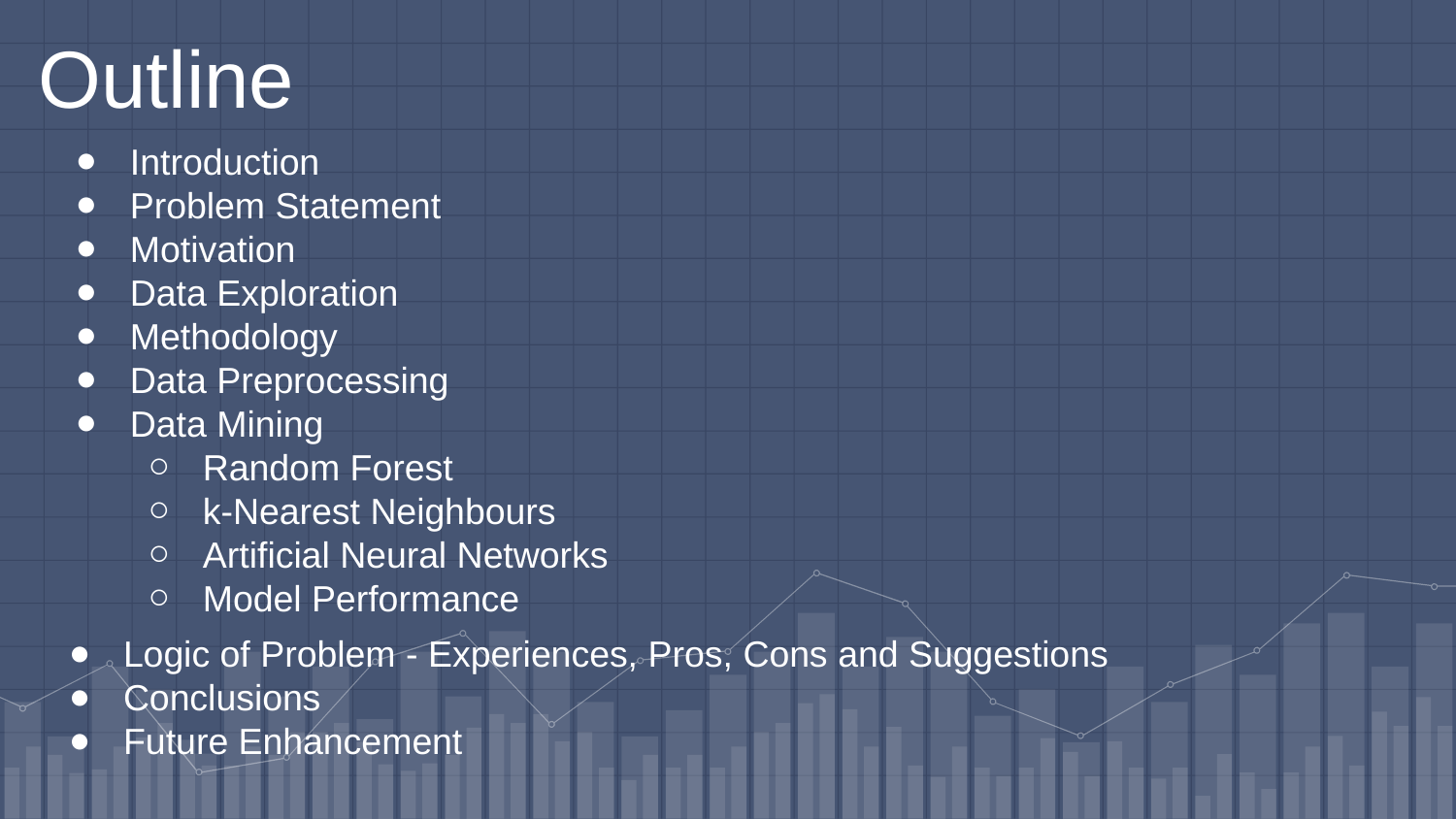

Outline

Introduction
Problem Statement
Motivation
Data Exploration
Methodology
Data Preprocessing
Data Mining
Random Forest
k-Nearest Neighbours
Artificial Neural Networks
Model Performance

Logic of Problem - Experiences, Pros, Cons and Suggestions
Conclusions
Future Enhancement